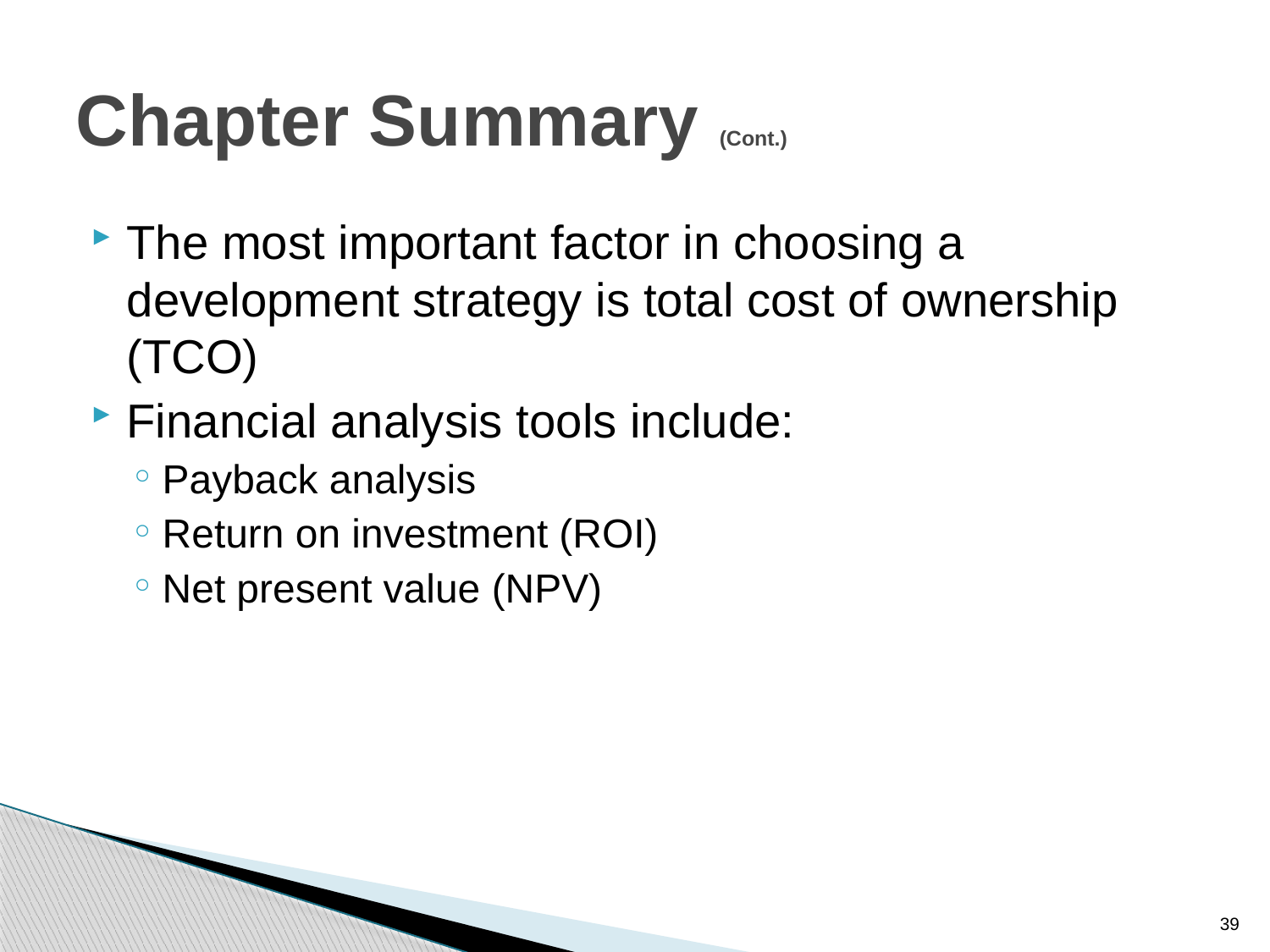

# Chapter Summary (Cont.)
The most important factor in choosing a development strategy is total cost of ownership (TCO)
Financial analysis tools include:
Payback analysis
Return on investment (ROI)
Net present value (NPV)
39